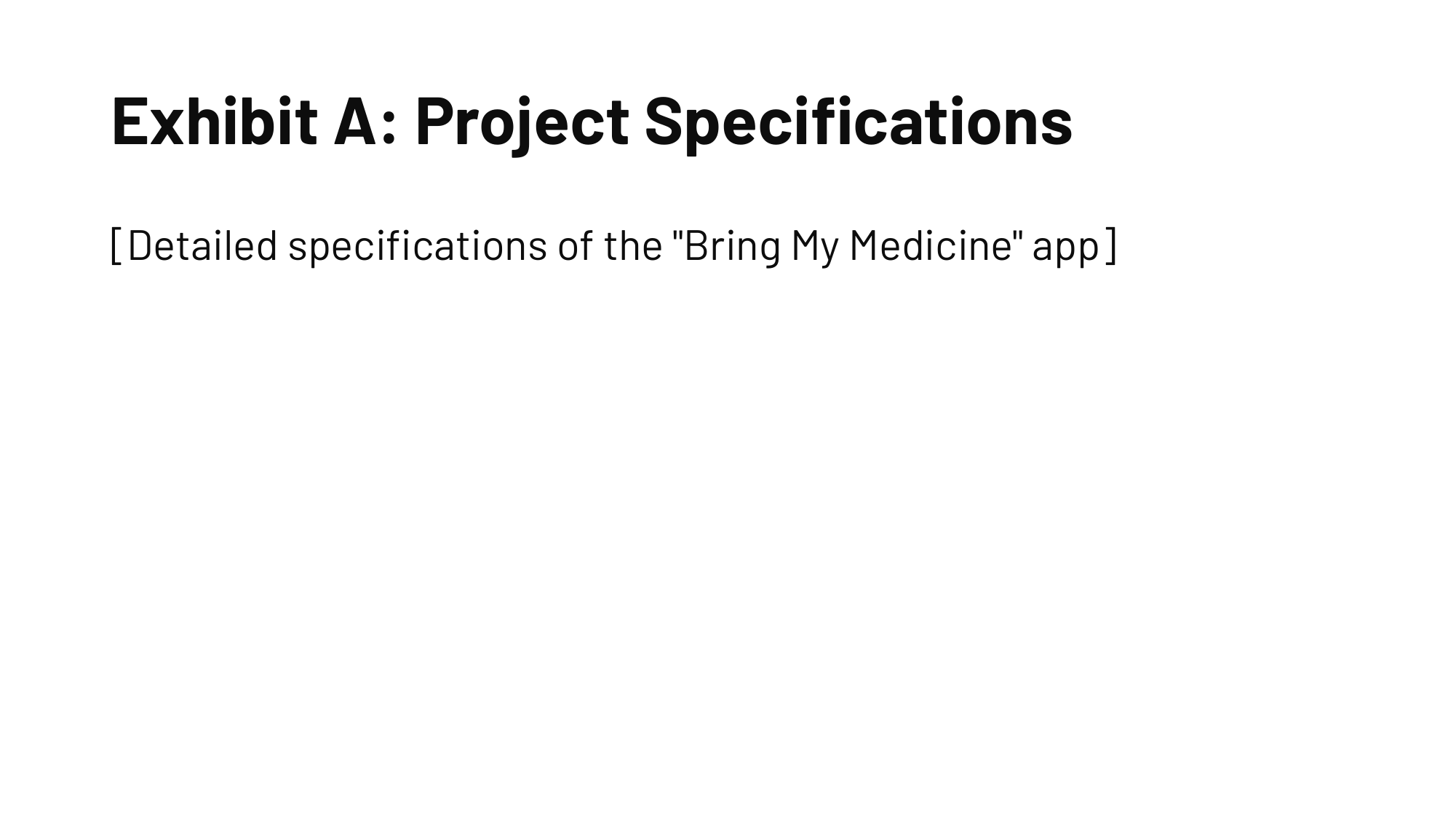

# Exhibit A: Project Specifications
[Detailed specifications of the "Bring My Medicine" app]